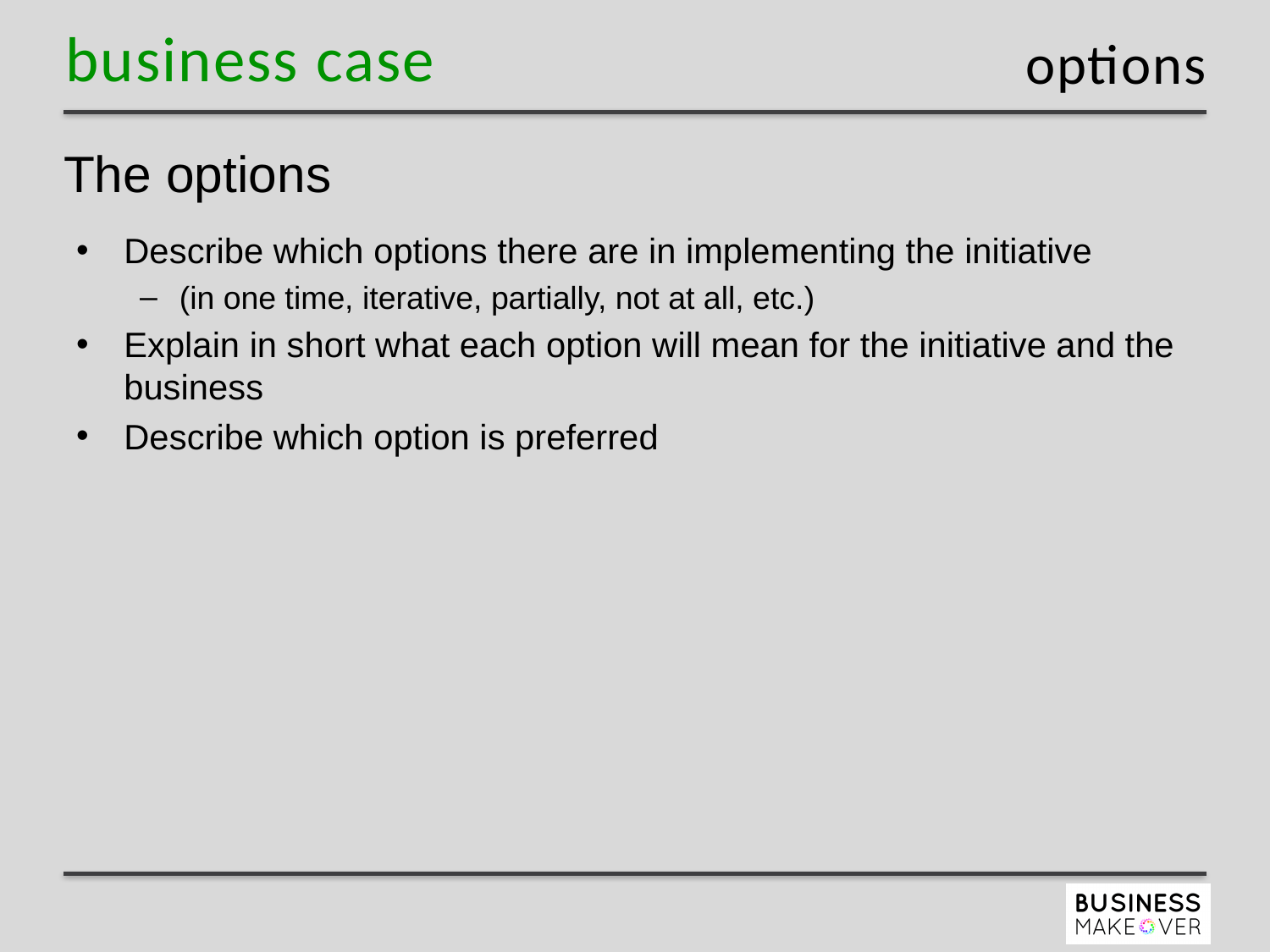

options
# The options
Describe which options there are in implementing the initiative
(in one time, iterative, partially, not at all, etc.)
Explain in short what each option will mean for the initiative and the business
Describe which option is preferred